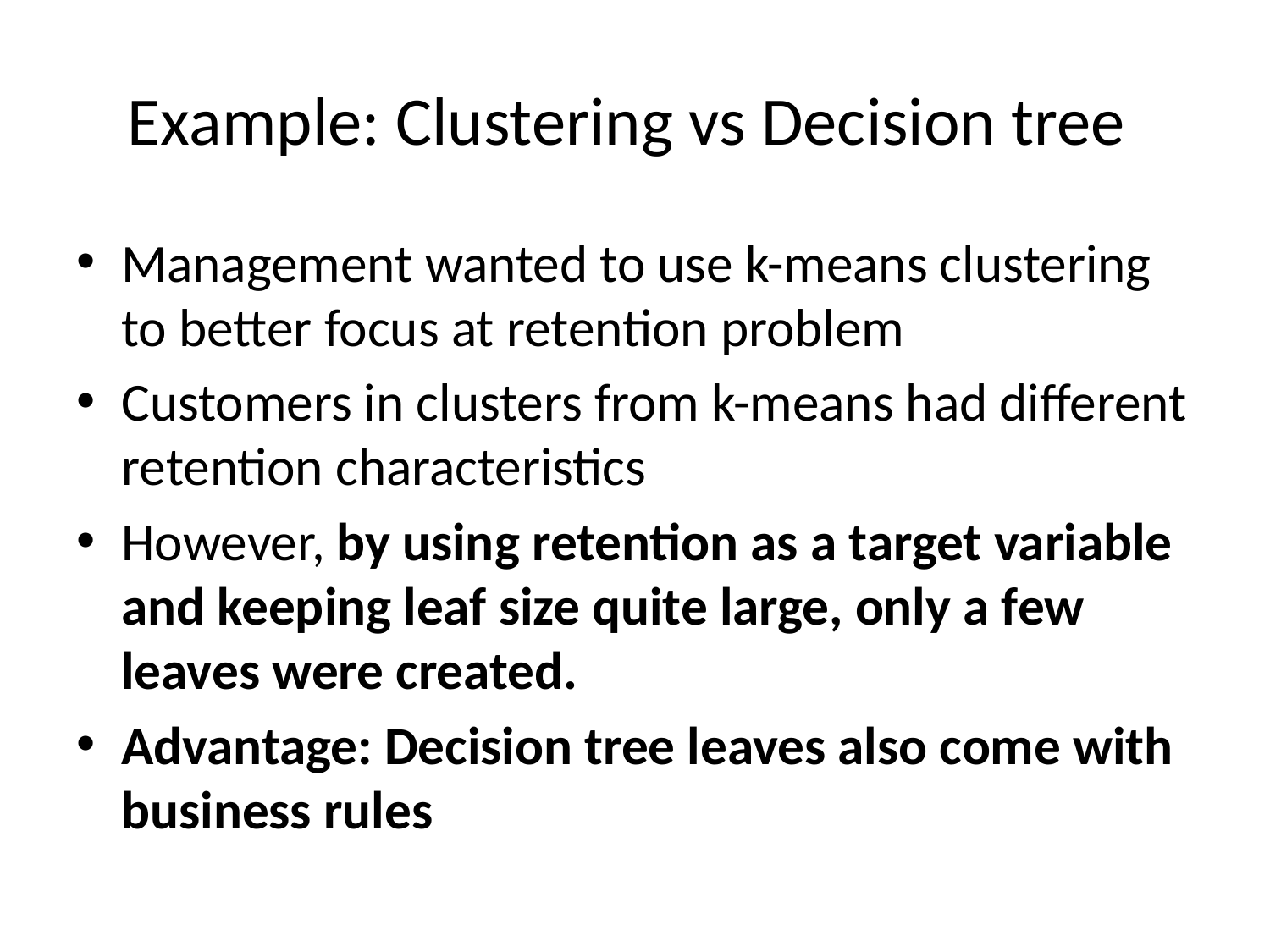

# Example: Clustering vs Decision tree
Management wanted to use k-means clustering to better focus at retention problem
Customers in clusters from k-means had different retention characteristics
However, by using retention as a target variable and keeping leaf size quite large, only a few leaves were created.
Advantage: Decision tree leaves also come with business rules